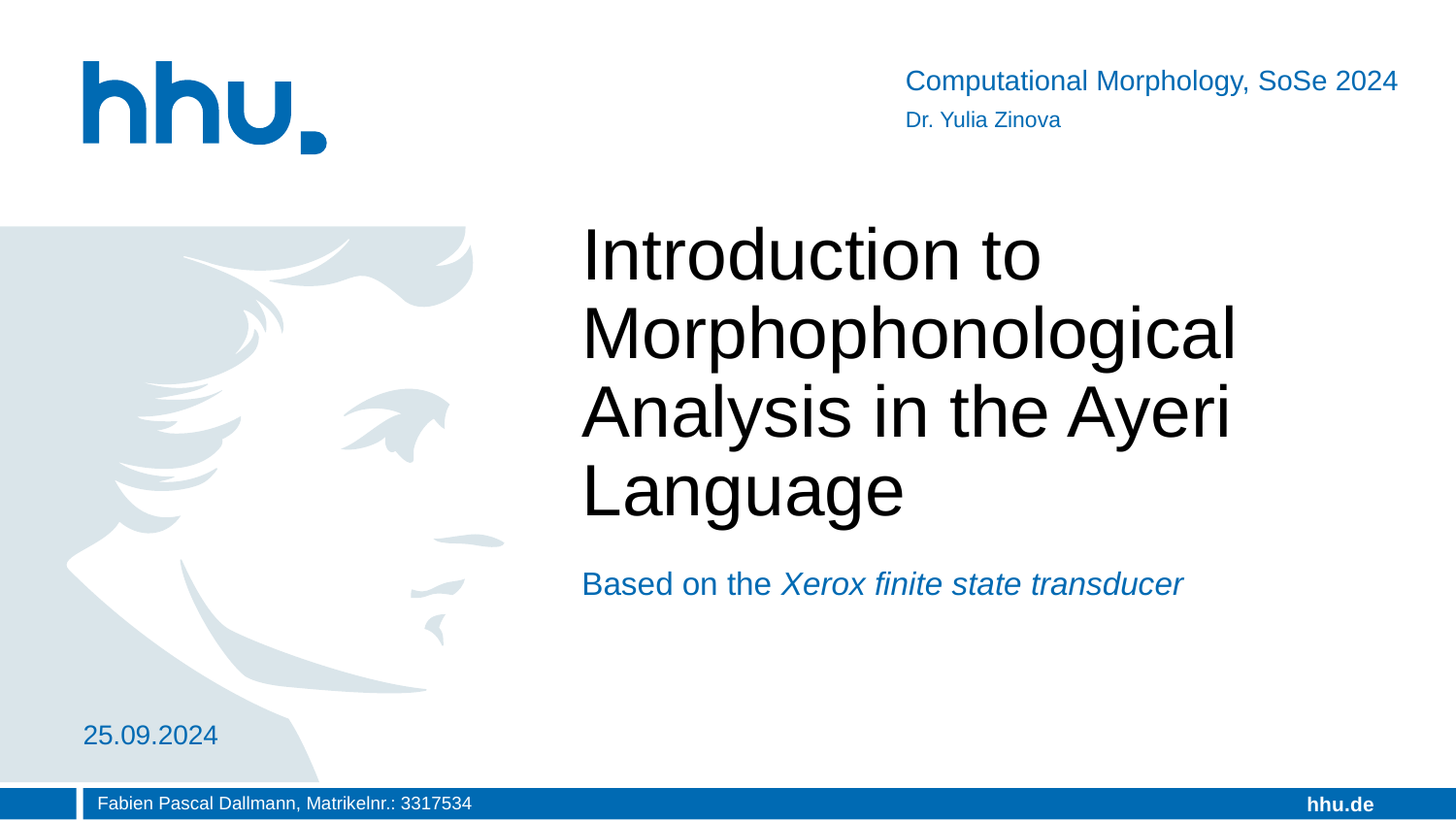

Computational Morphology, SoSe 2024
Dr. Yulia Zinova

# Introduction to Morphophonological Analysis in the Ayeri Language
Based on the Xerox finite state transducer
25.09.2024
Fabien Pascal Dallmann, Matrikelnr.: 3317534